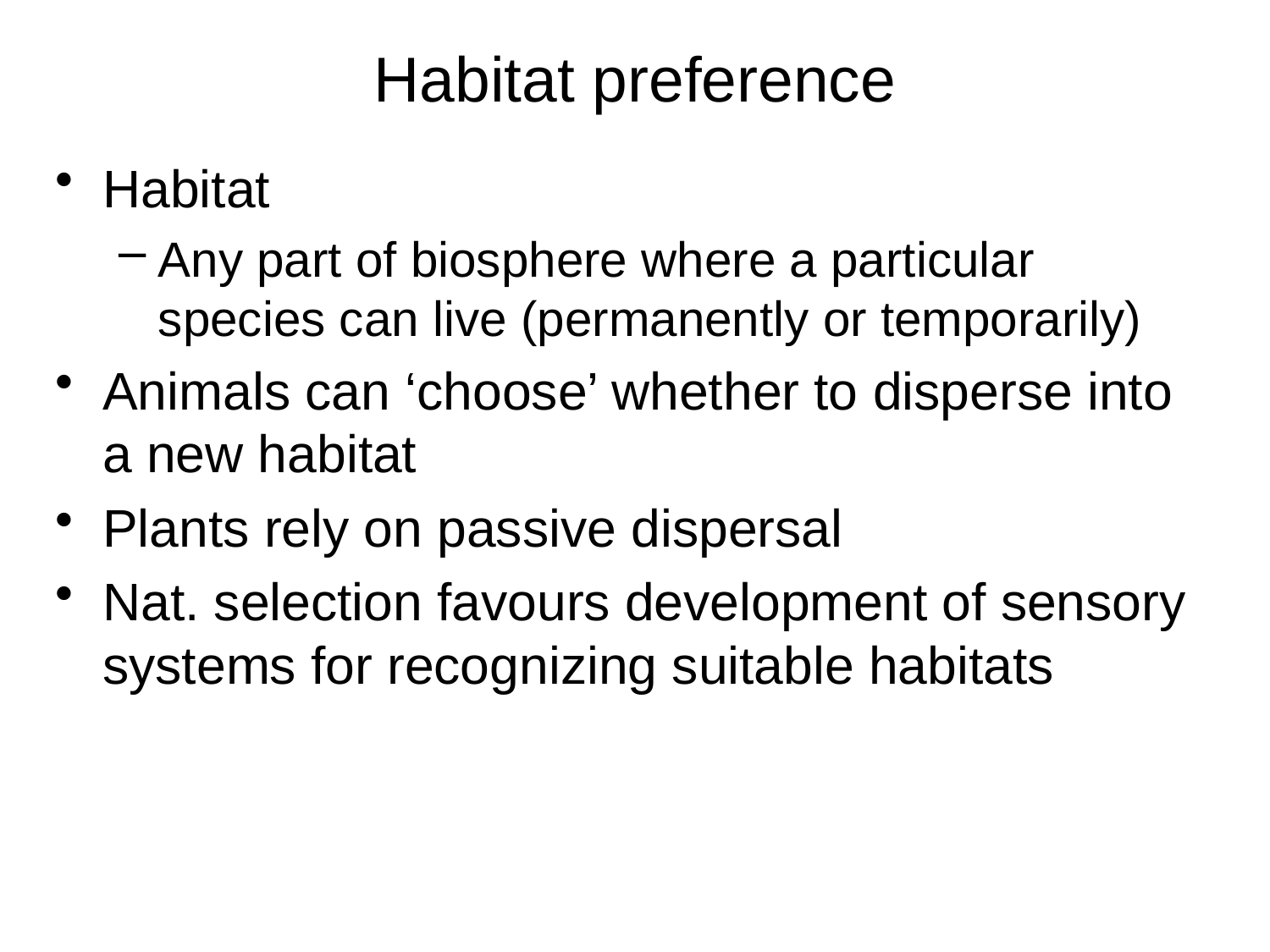

# Habitat preference
Habitat
Any part of biosphere where a particular species can live (permanently or temporarily)
Animals can ‘choose’ whether to disperse into a new habitat
Plants rely on passive dispersal
Nat. selection favours development of sensory systems for recognizing suitable habitats